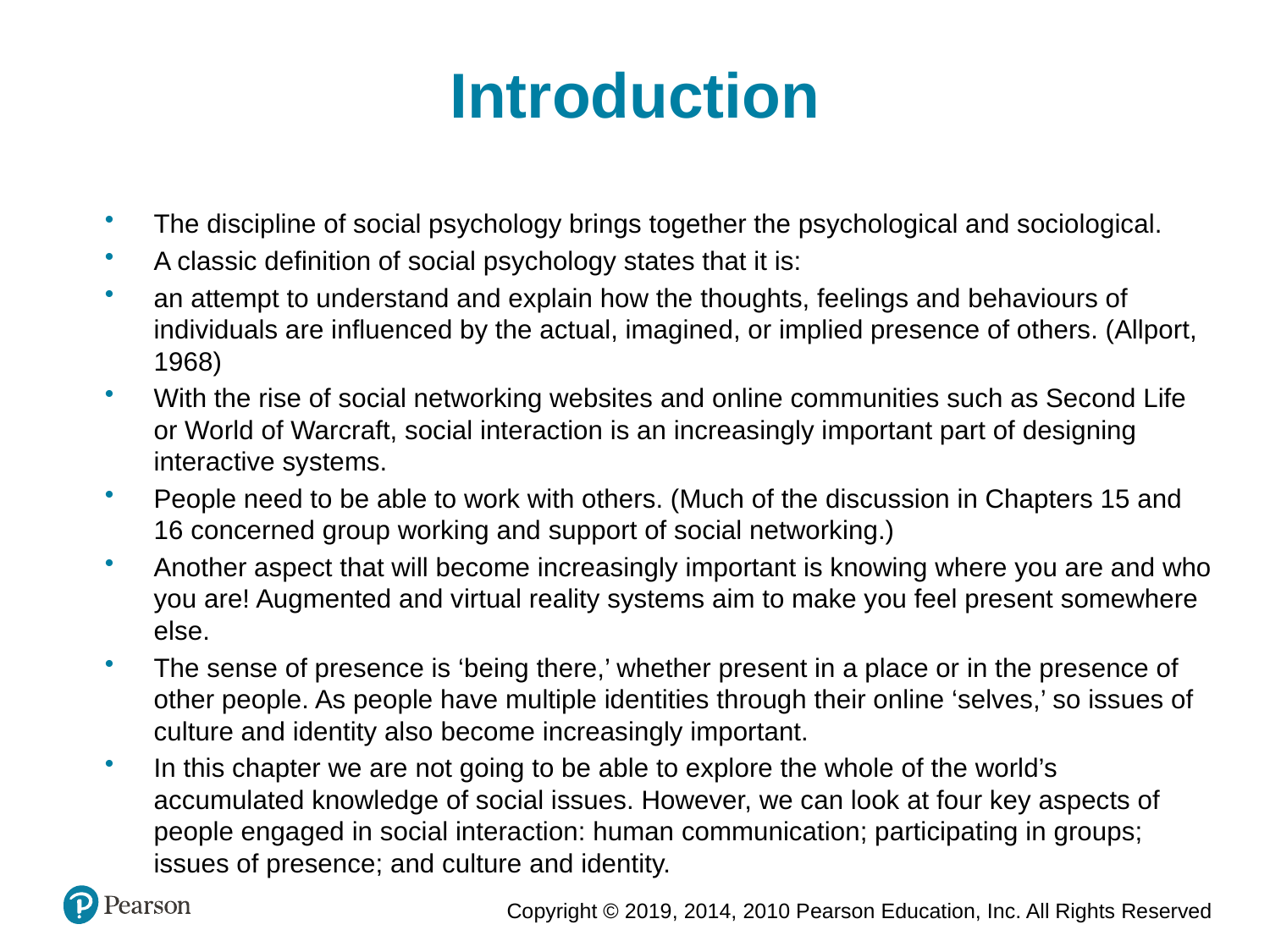

Introduction
The discipline of social psychology brings together the psychological and sociological.
A classic definition of social psychology states that it is:
an attempt to understand and explain how the thoughts, feelings and behaviours of individuals are influenced by the actual, imagined, or implied presence of others. (Allport, 1968)
With the rise of social networking websites and online communities such as Second Life or World of Warcraft, social interaction is an increasingly important part of designing interactive systems.
People need to be able to work with others. (Much of the discussion in Chapters 15 and 16 concerned group working and support of social networking.)
Another aspect that will become increasingly important is knowing where you are and who you are! Augmented and virtual reality systems aim to make you feel present somewhere else.
The sense of presence is ‘being there,’ whether present in a place or in the presence of other people. As people have multiple identities through their online ‘selves,’ so issues of culture and identity also become increasingly important.
In this chapter we are not going to be able to explore the whole of the world’s accumulated knowledge of social issues. However, we can look at four key aspects of people engaged in social interaction: human communication; participating in groups; issues of presence; and culture and identity.